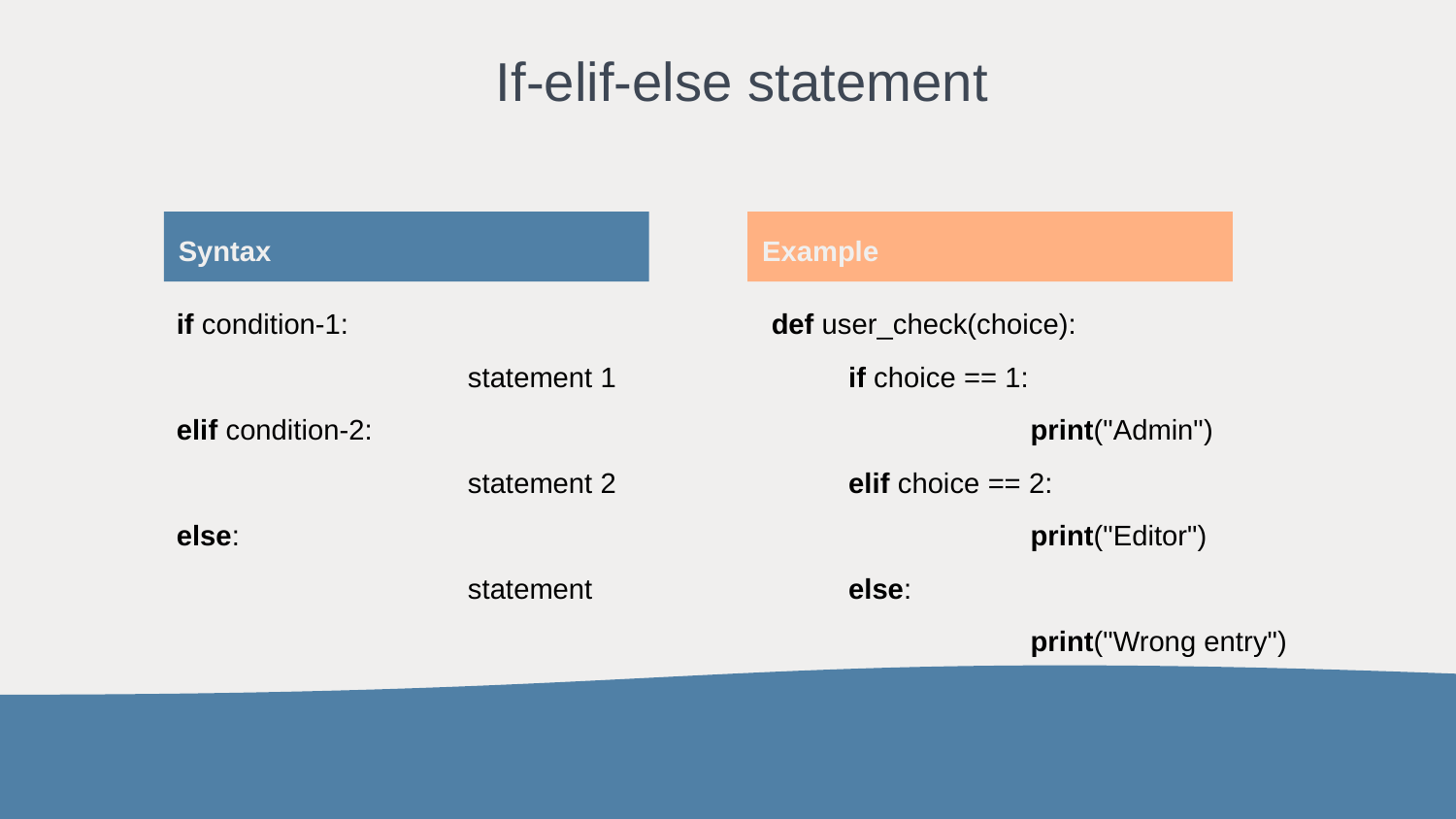

# If-elif-else statement
Syntax
Example
if condition-1:
		statement 1
elif condition-2:
		statement 2
else:
		statement

def user_check(choice):
if choice == 1:
		print("Admin")
elif choice == 2:
		print("Editor")
else:
		print("Wrong entry")